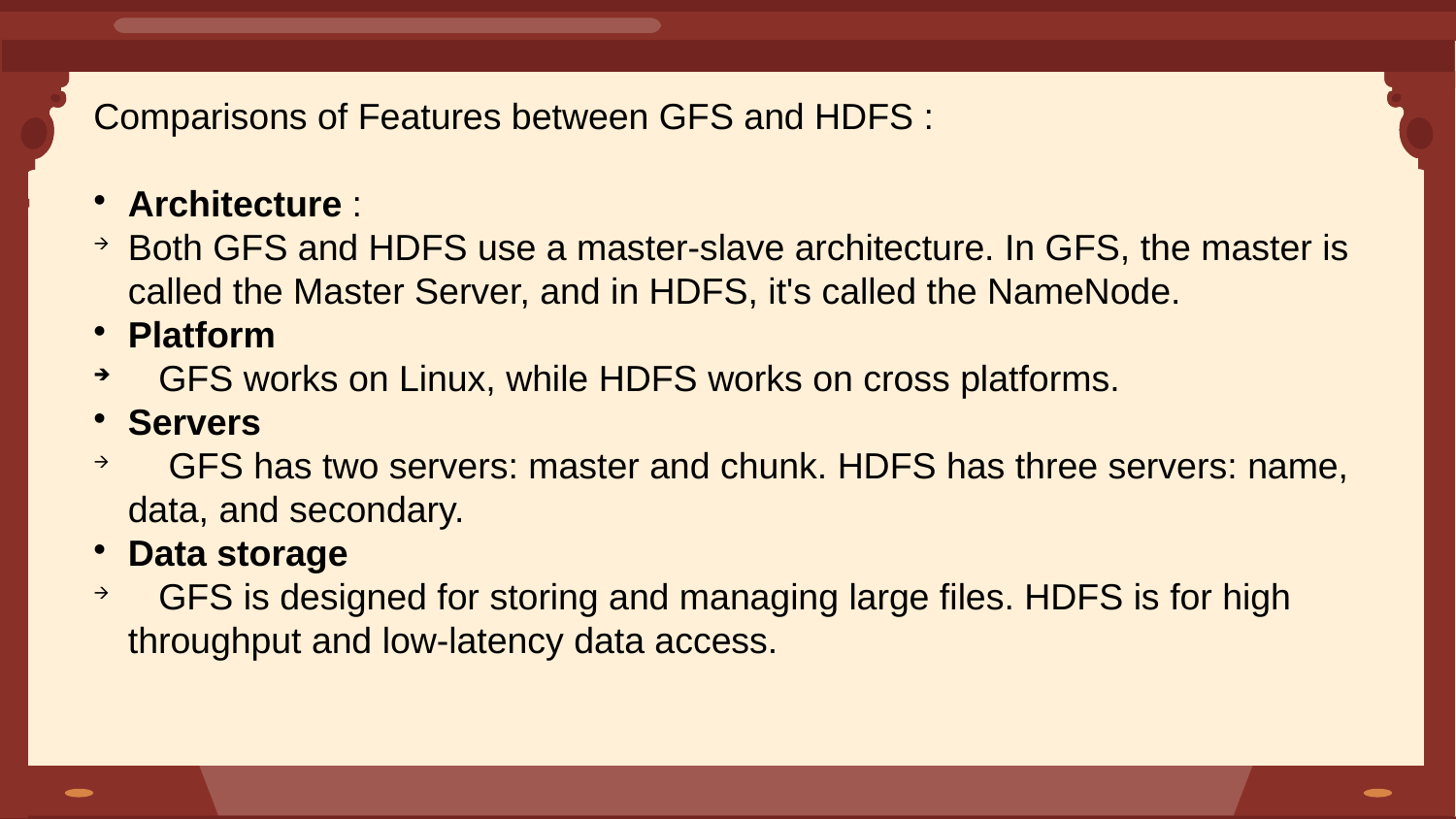

Comparisons of Features between GFS and HDFS :

Architecture :
Both GFS and HDFS use a master-slave architecture. In GFS, the master is called the Master Server, and in HDFS, it's called the NameNode.
Platform
   GFS works on Linux, while HDFS works on cross platforms.
Servers
    GFS has two servers: master and chunk. HDFS has three servers: name,  data, and secondary.
Data storage
   GFS is designed for storing and managing large files. HDFS is for high throughput and low-latency data access.